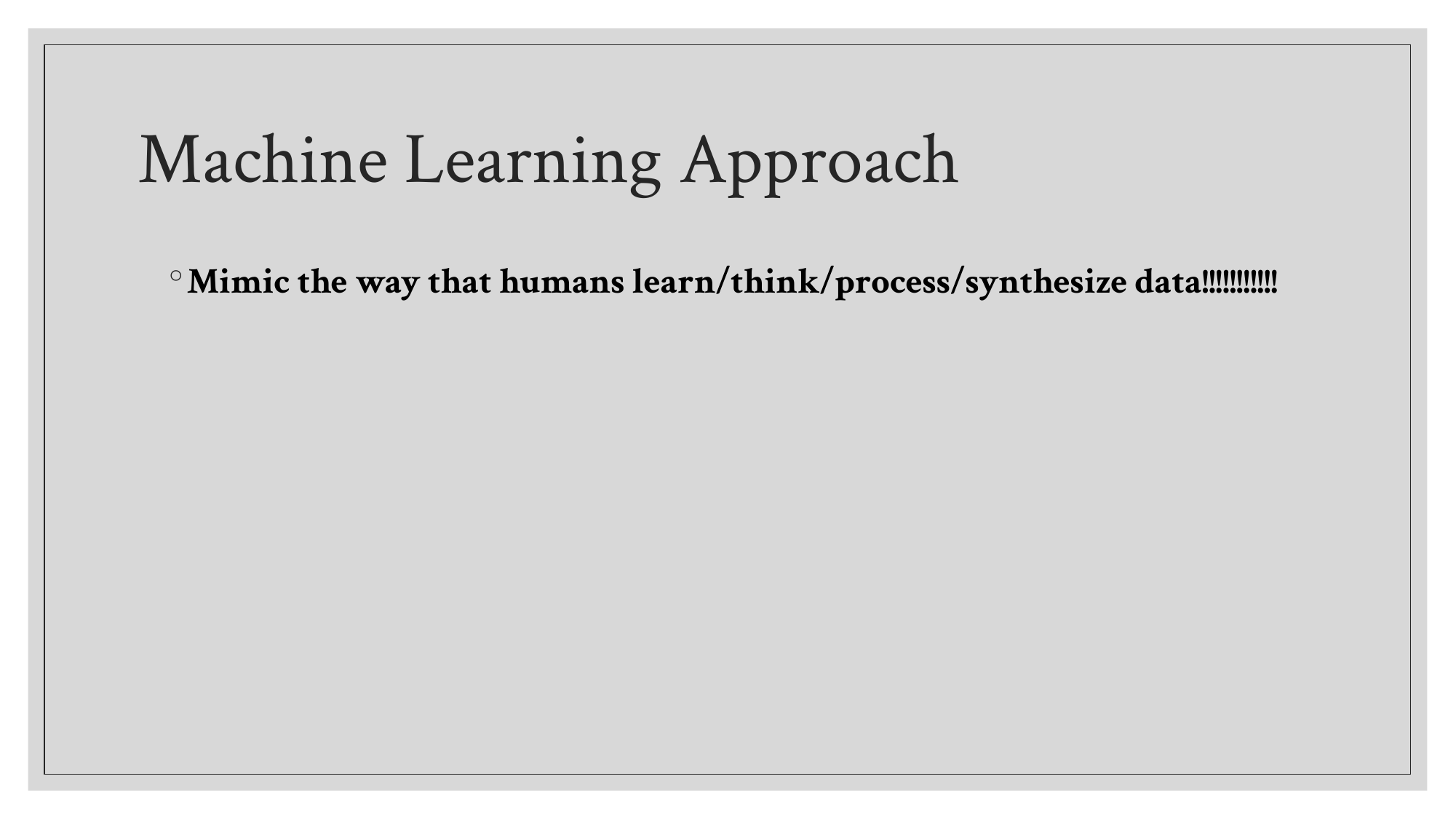

# Machine Learning Approach
Mimic the way that humans learn/think/process/synthesize data!!!!!!!!!!!